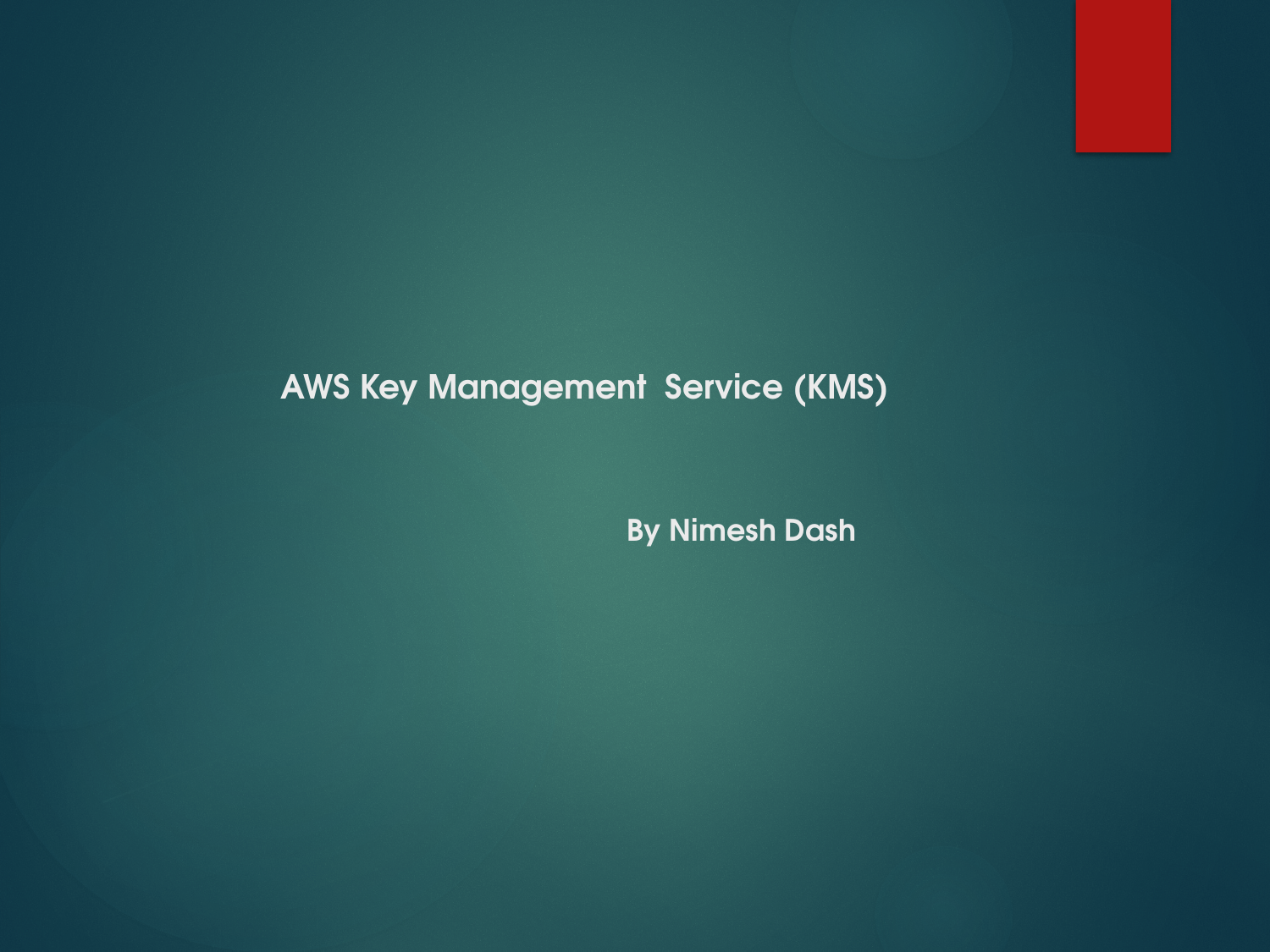

# AWS Key Management  Service (KMS) By Nimesh Dash